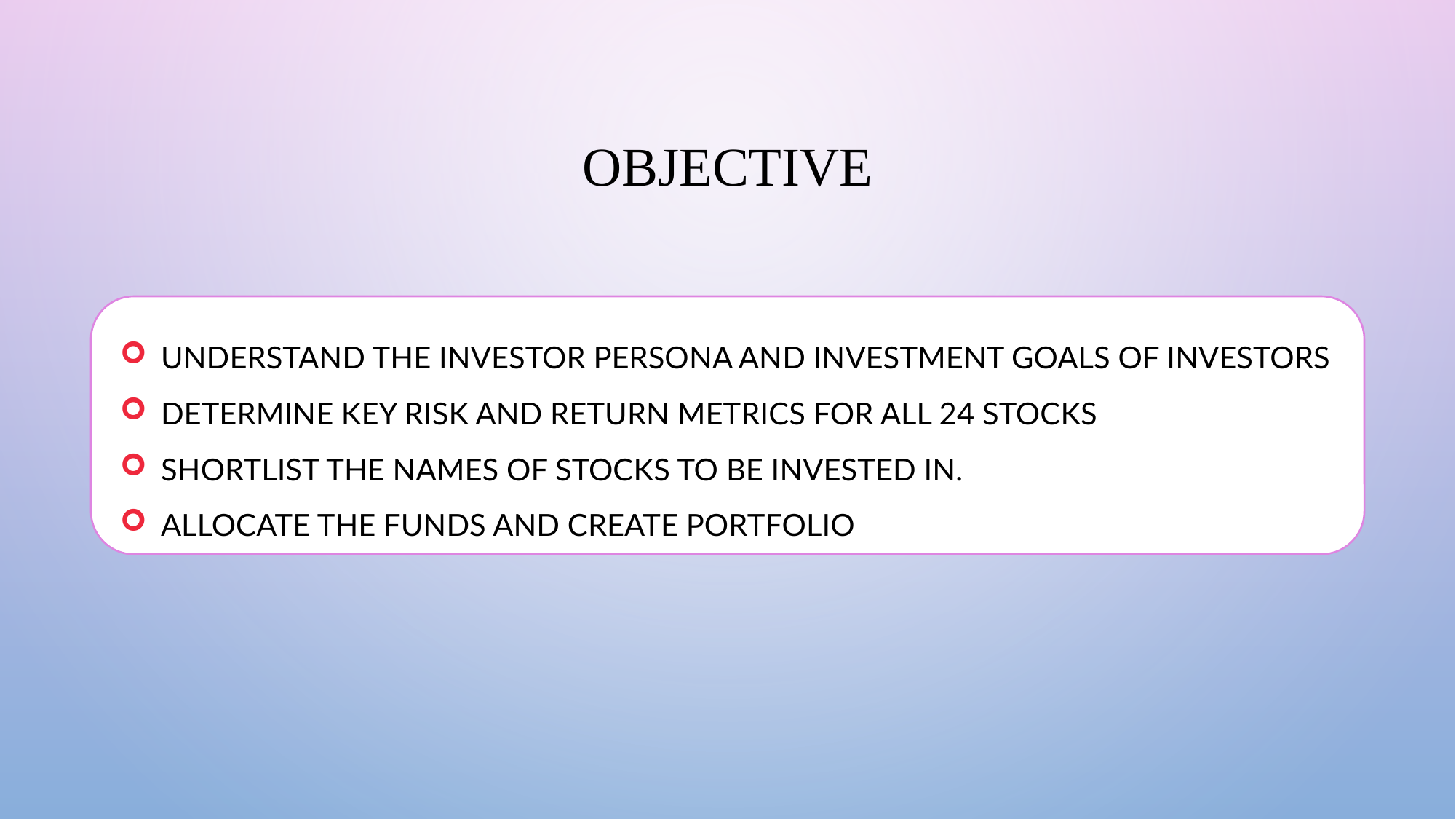

# objective

Understand the investor persona and investment goals of investors
Determine key risk and return metrics for all 24 stocks
Shortlist the names of stocks to be invested in.
Allocate the funds and create portfolio